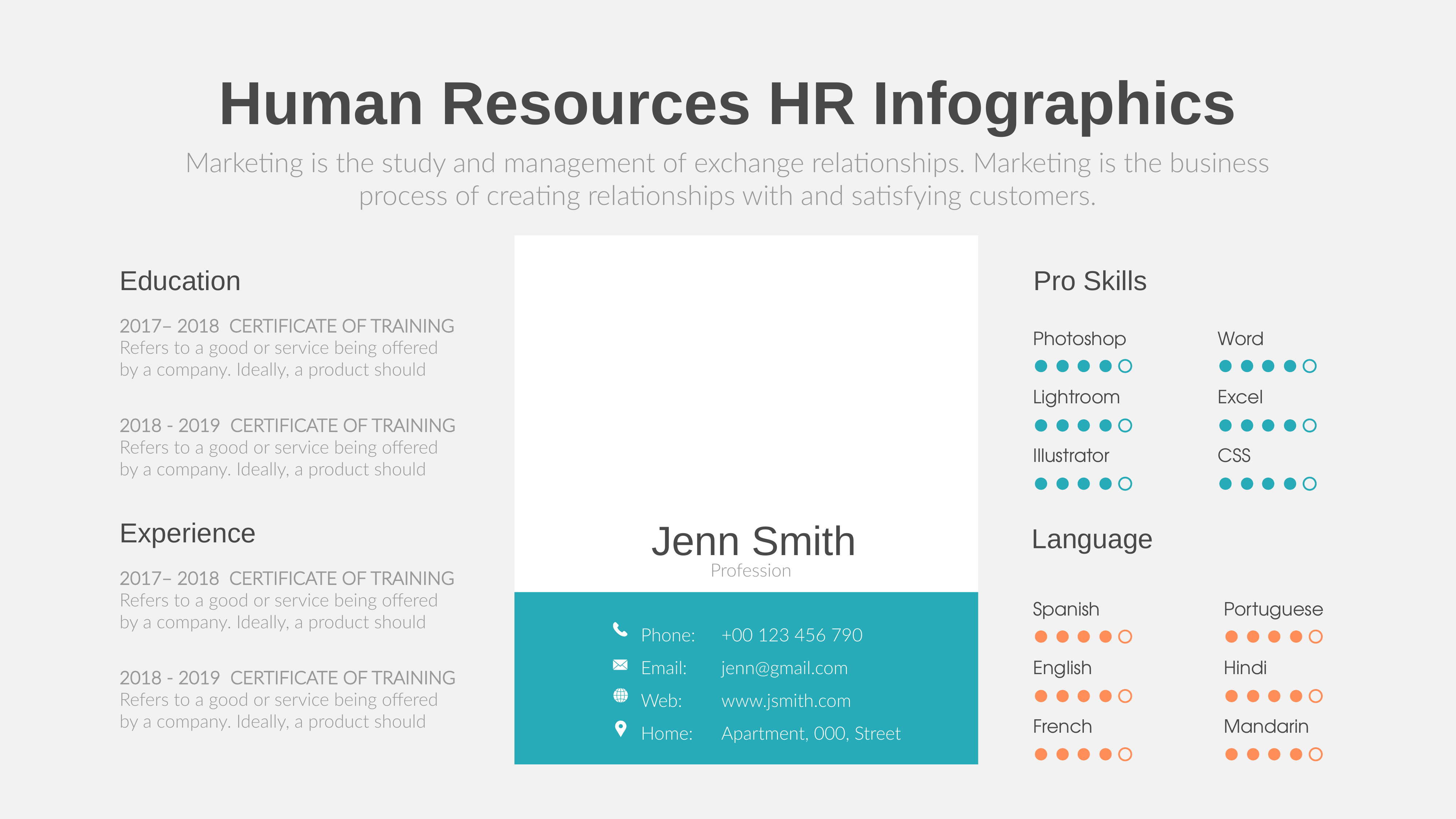

Human Resources HR Infographics
Marketing is the study and management of exchange relationships. Marketing is the business process of creating relationships with and satisfying customers.

Education
Pro Skills

2017– 2018  CERTIFICATE OF TRAINING
Refers to a good or service being offered by a company. Ideally, a product should
Photoshop

Lightroom

Illustrator
Word

Excel

CSS

2018 - 2019  CERTIFICATE OF TRAINING
Refers to a good or service being offered by a company. Ideally, a product should

Jenn Smith
Experience
Language
Profession
2017– 2018  CERTIFICATE OF TRAINING
Refers to a good or service being offered by a company. Ideally, a product should
Spanish

English

French
Portuguese

Hindi

Mandarin

+00 123 456 790
jenn@gmail.com
www.jsmith.com
Apartment, 000, Street
Phone:
Email:
Web:
Home:

2018 - 2019  CERTIFICATE OF TRAINING
Refers to a good or service being offered by a company. Ideally, a product should